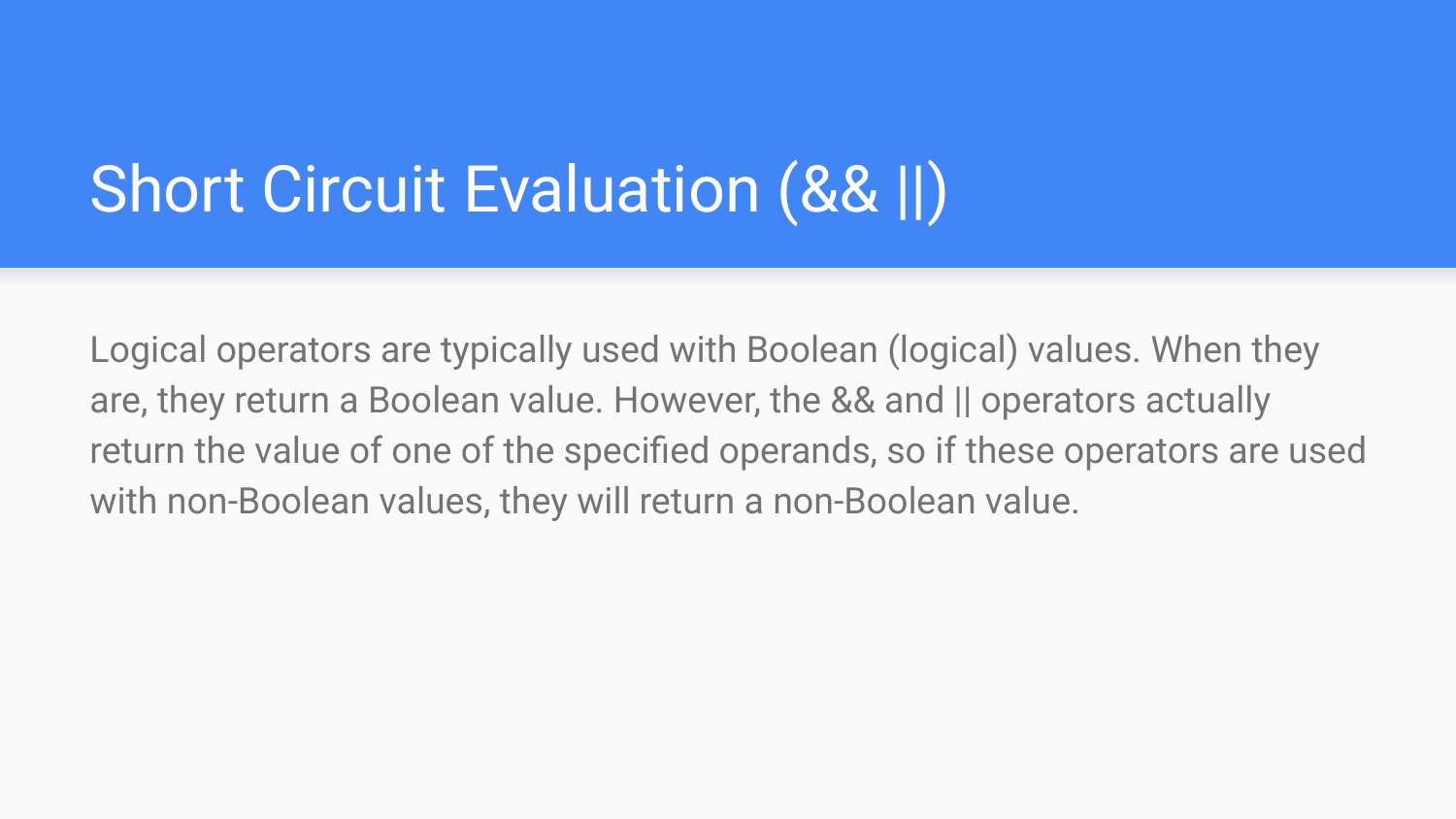

# Short Circuit Evaluation (&& ||)
Logical operators are typically used with Boolean (logical) values. When they are, they return a Boolean value. However, the && and || operators actually return the value of one of the specified operands, so if these operators are used with non-Boolean values, they will return a non-Boolean value.